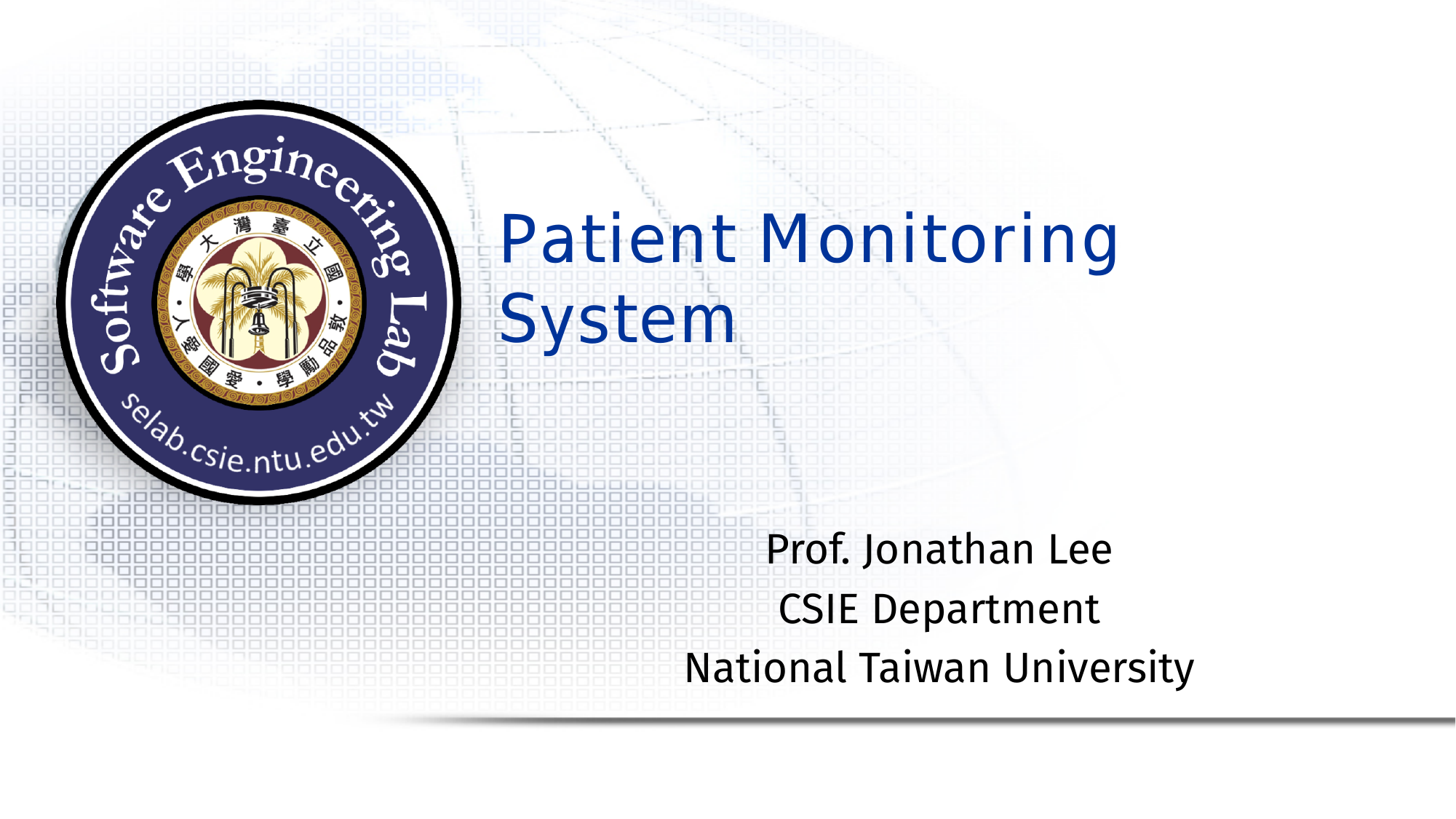

# Patient Monitoring System
Prof. Jonathan Lee
CSIE Department
National Taiwan University